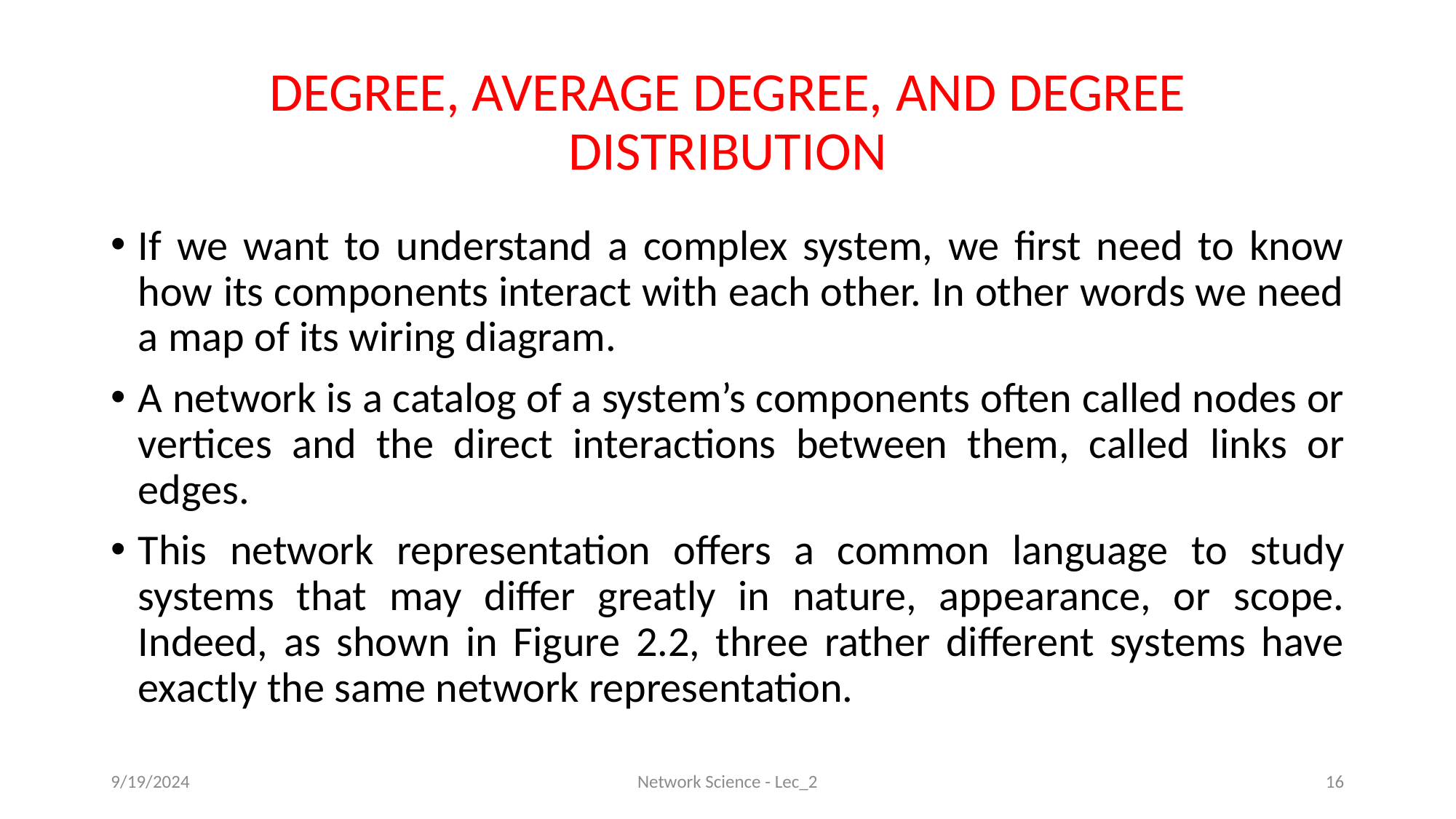

# DEGREE, AVERAGE DEGREE, AND DEGREE DISTRIBUTION
If we want to understand a complex system, we first need to know how its components interact with each other. In other words we need a map of its wiring diagram.
A network is a catalog of a system’s components often called nodes or vertices and the direct interactions between them, called links or edges.
This network representation offers a common language to study systems that may differ greatly in nature, appearance, or scope. Indeed, as shown in Figure 2.2, three rather different systems have exactly the same network representation.
9/19/2024
Network Science - Lec_2
16